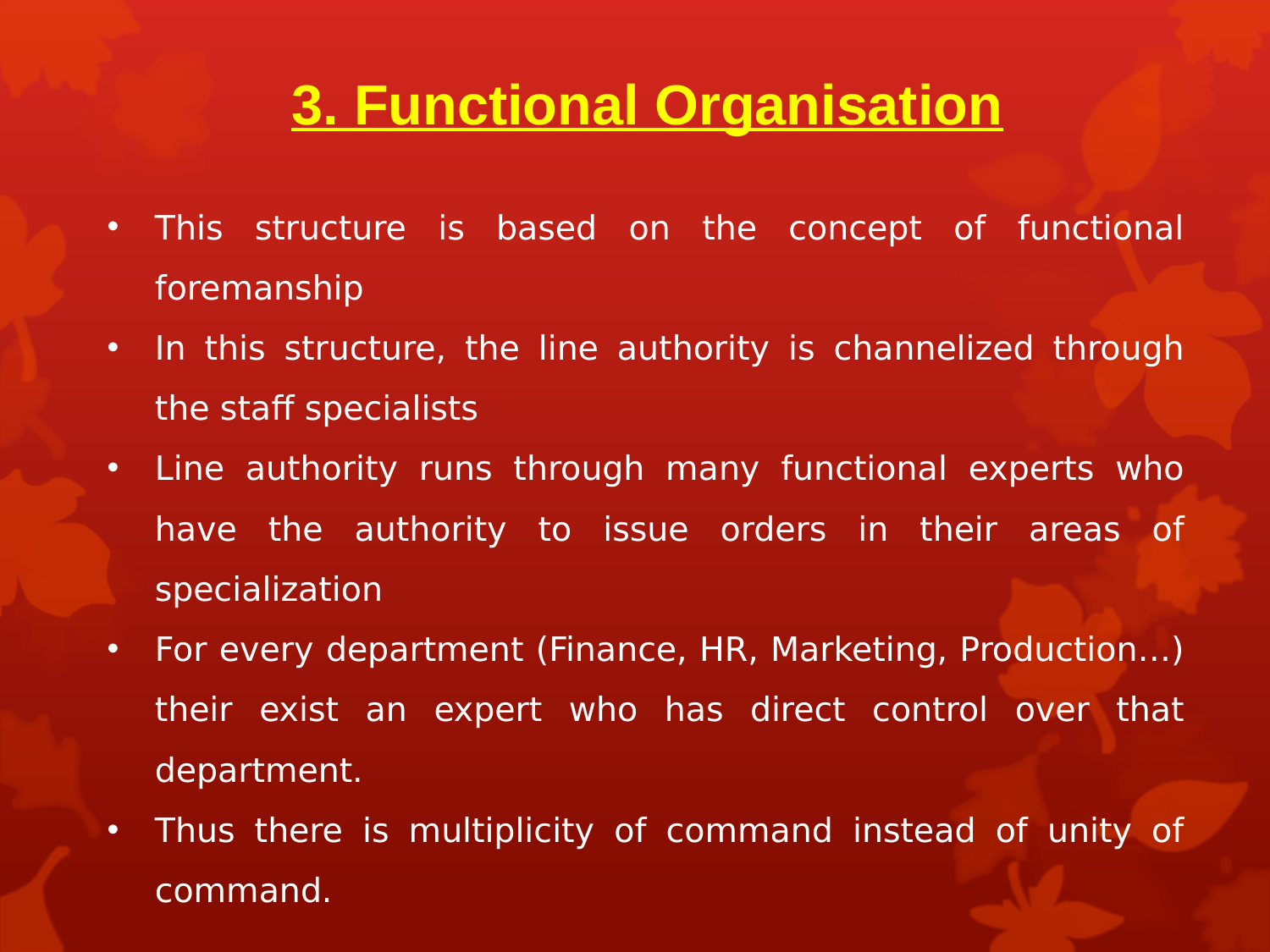

3. Functional Organisation
This structure is based on the concept of functional foremanship
In this structure, the line authority is channelized through the staff specialists
Line authority runs through many functional experts who have the authority to issue orders in their areas of specialization
For every department (Finance, HR, Marketing, Production…) their exist an expert who has direct control over that department.
Thus there is multiplicity of command instead of unity of command.